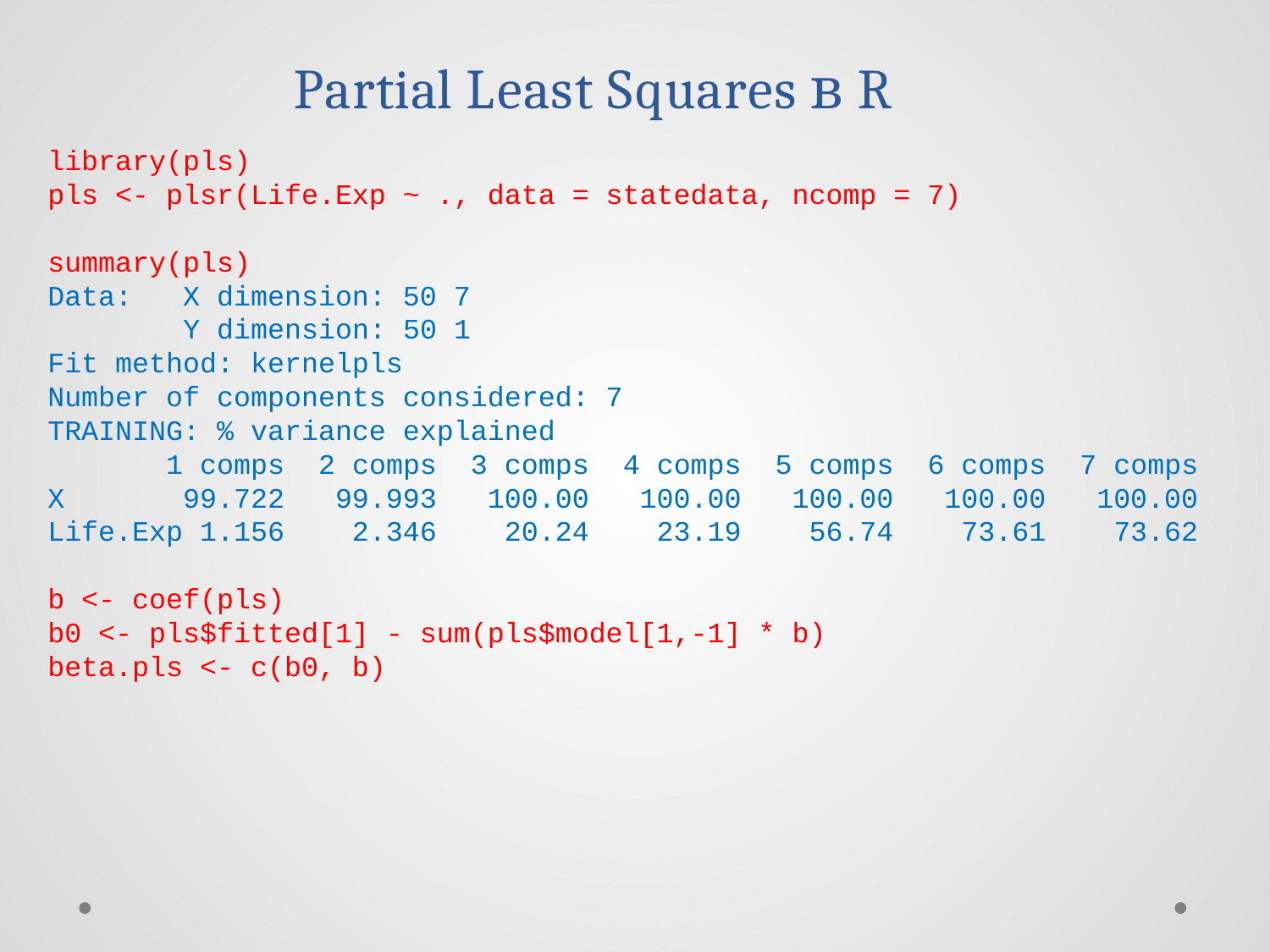

# Partial Least Squares в R
library(pls)
pls <- plsr(Life.Exp ~ ., data = statedata, ncomp = 7)

summary(pls)
Data:   X dimension: 50 7
        Y dimension: 50 1
Fit method: kernelpls
Number of components considered: 7
TRAINING: % variance explained
       1 comps  2 comps  3 comps  4 comps  5 comps  6 comps  7 comps
X       99.722   99.993   100.00   100.00   100.00   100.00   100.00
Life.Exp 1.156    2.346    20.24    23.19    56.74    73.61    73.62

b <- coef(pls)
b0 <- pls$fitted[1] - sum(pls$model[1,-1] * b)
beta.pls <- c(b0, b)